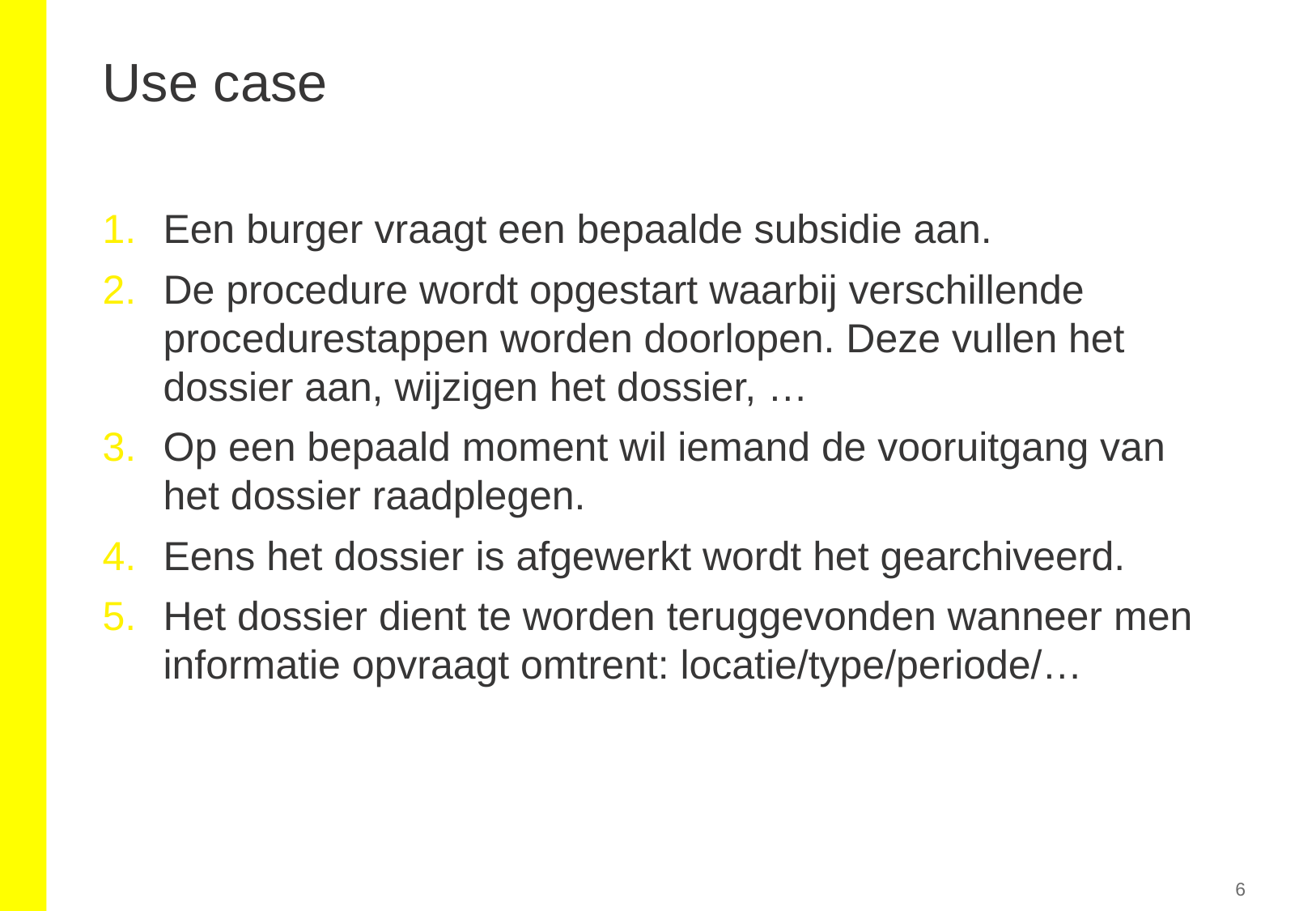

# Use case
Een burger vraagt een bepaalde subsidie aan.
De procedure wordt opgestart waarbij verschillende procedurestappen worden doorlopen. Deze vullen het dossier aan, wijzigen het dossier, …
Op een bepaald moment wil iemand de vooruitgang van het dossier raadplegen.
Eens het dossier is afgewerkt wordt het gearchiveerd.
Het dossier dient te worden teruggevonden wanneer men informatie opvraagt omtrent: locatie/type/periode/…

6